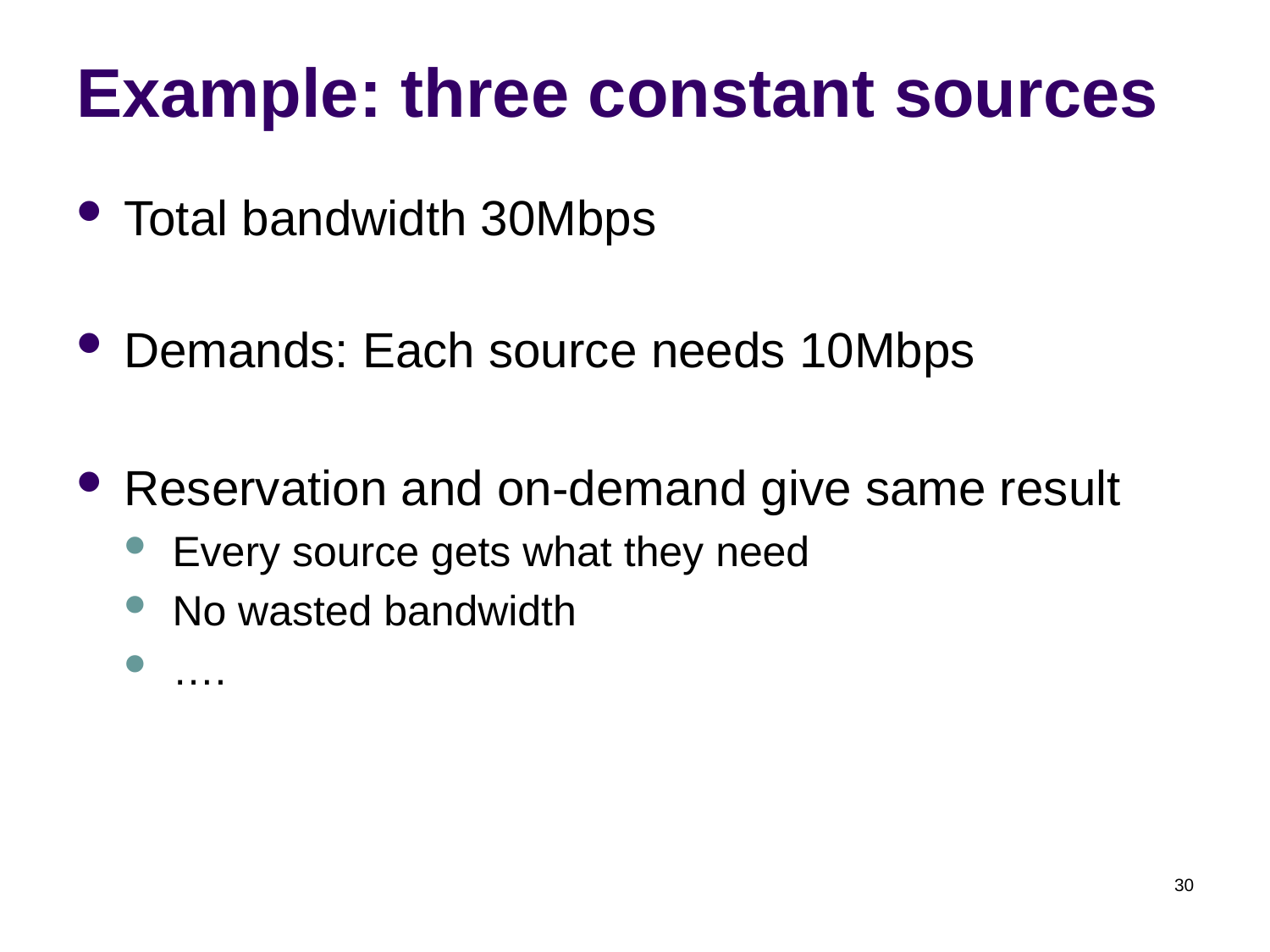

# Example: three constant sources
Total bandwidth 30Mbps

Demands: Each source needs 10Mbps

Reservation and on-demand give same result
Every source gets what they need
No wasted bandwidth
….

30